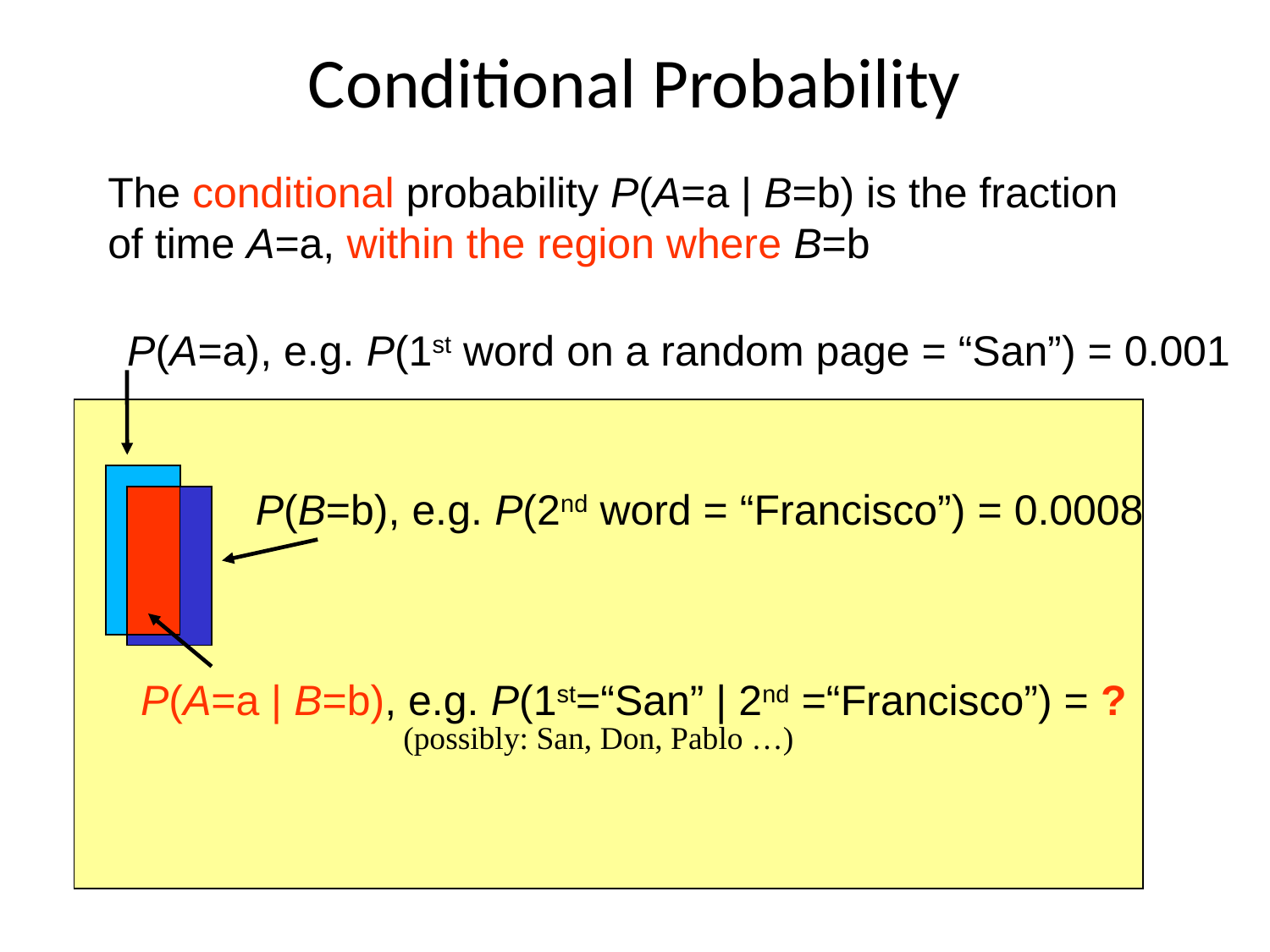

Conditional Probability
The conditional probability P(A=a | B=b) is the fraction of time A=a, within the region where B=b
P(A=a), e.g. P(1st word on a random page = “San”) = 0.001

A
P(B=b), e.g. P(2nd word = “Francisco”) = 0.0008

P(A=a | B=b), e.g. P(1st=“San” | 2nd =“Francisco”) = ?
(possibly: San, Don, Pablo …)